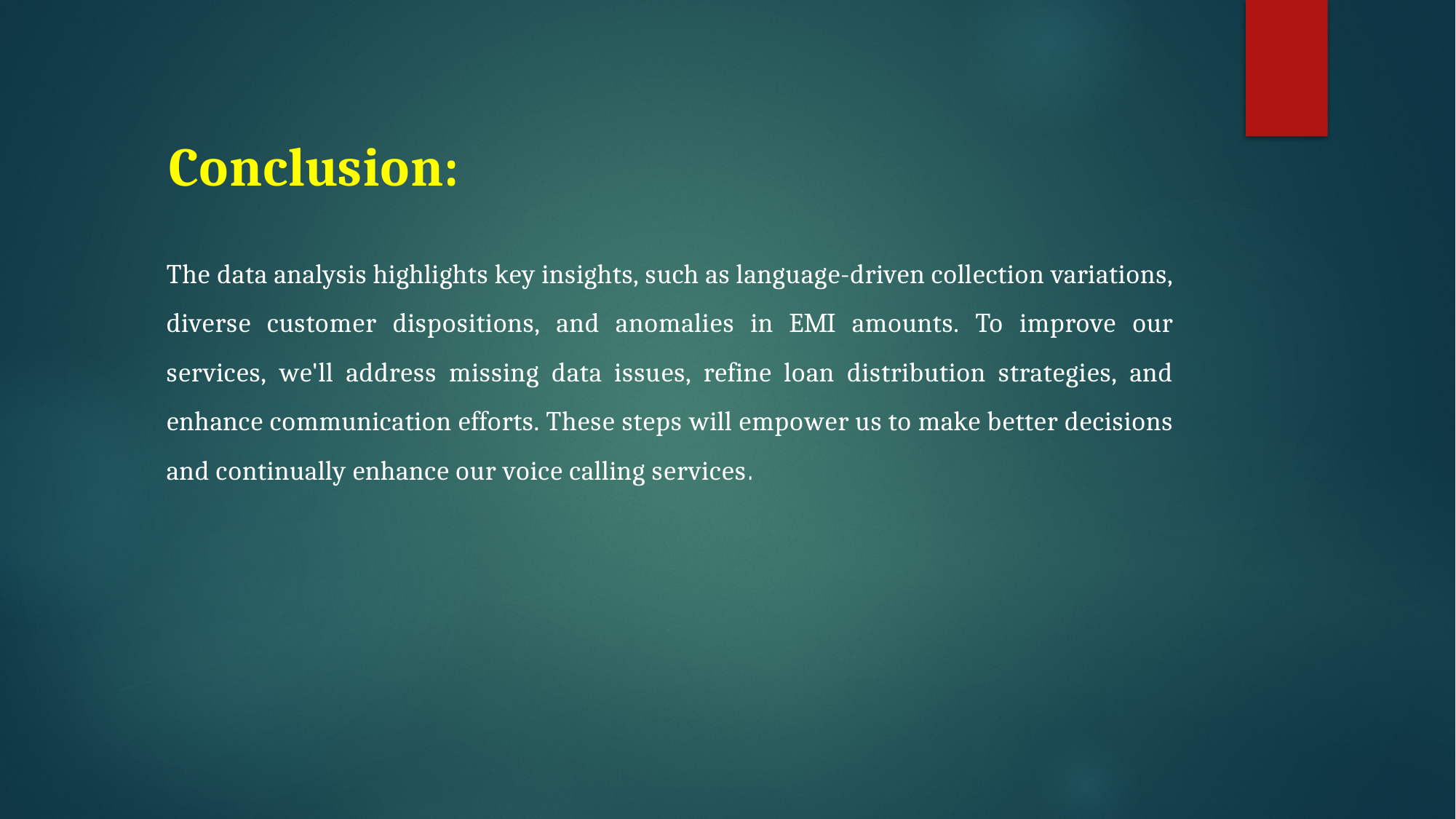

Conclusion:
The data analysis highlights key insights, such as language-driven collection variations, diverse customer dispositions, and anomalies in EMI amounts. To improve our services, we'll address missing data issues, refine loan distribution strategies, and enhance communication efforts. These steps will empower us to make better decisions and continually enhance our voice calling services.